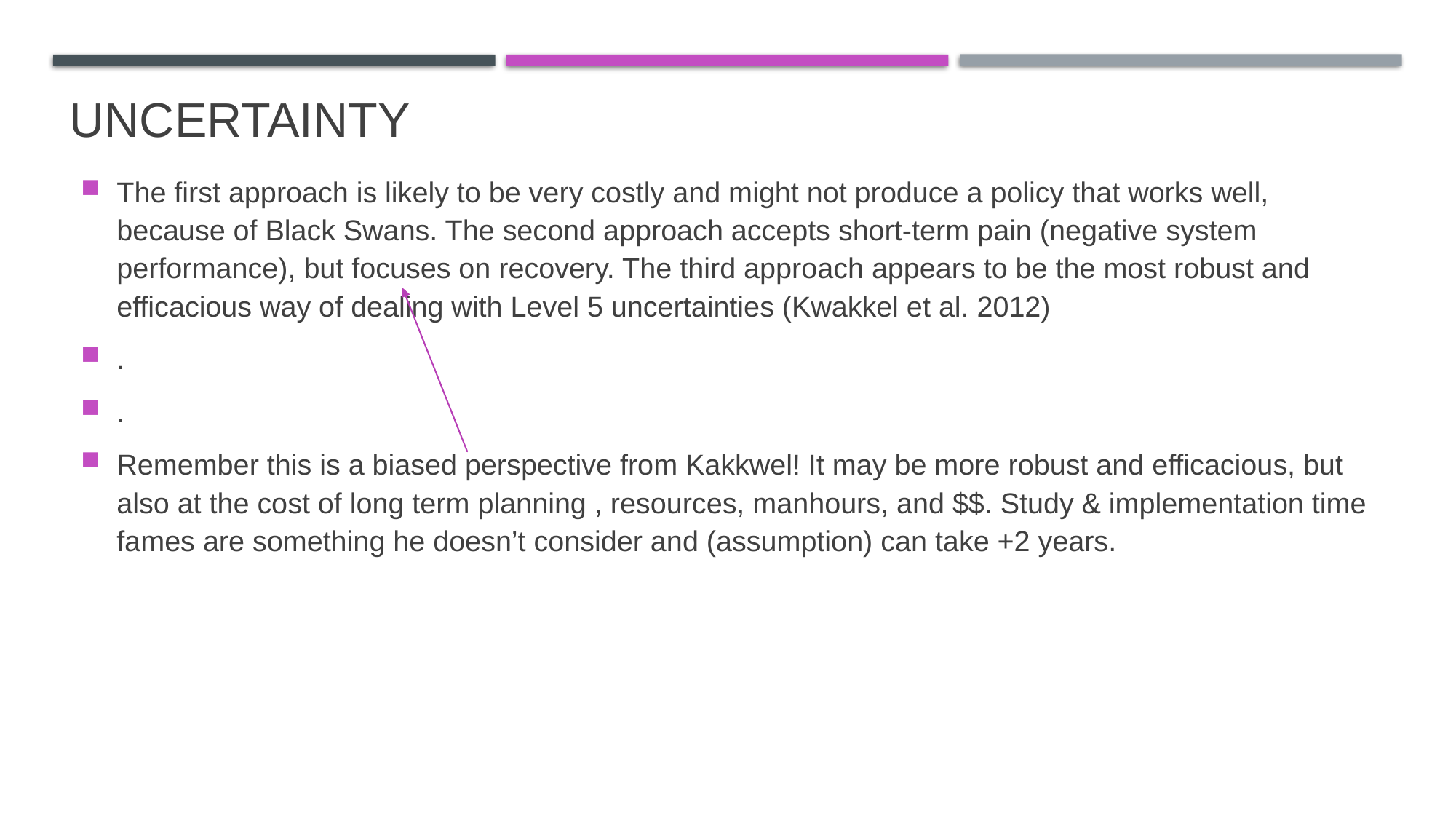

# Uncertainty
The first approach is likely to be very costly and might not produce a policy that works well, because of Black Swans. The second approach accepts short-term pain (negative system performance), but focuses on recovery. The third approach appears to be the most robust and efficacious way of dealing with Level 5 uncertainties (Kwakkel et al. 2012)
.
.
Remember this is a biased perspective from Kakkwel! It may be more robust and efficacious, but also at the cost of long term planning , resources, manhours, and $$. Study & implementation time fames are something he doesn’t consider and (assumption) can take +2 years.